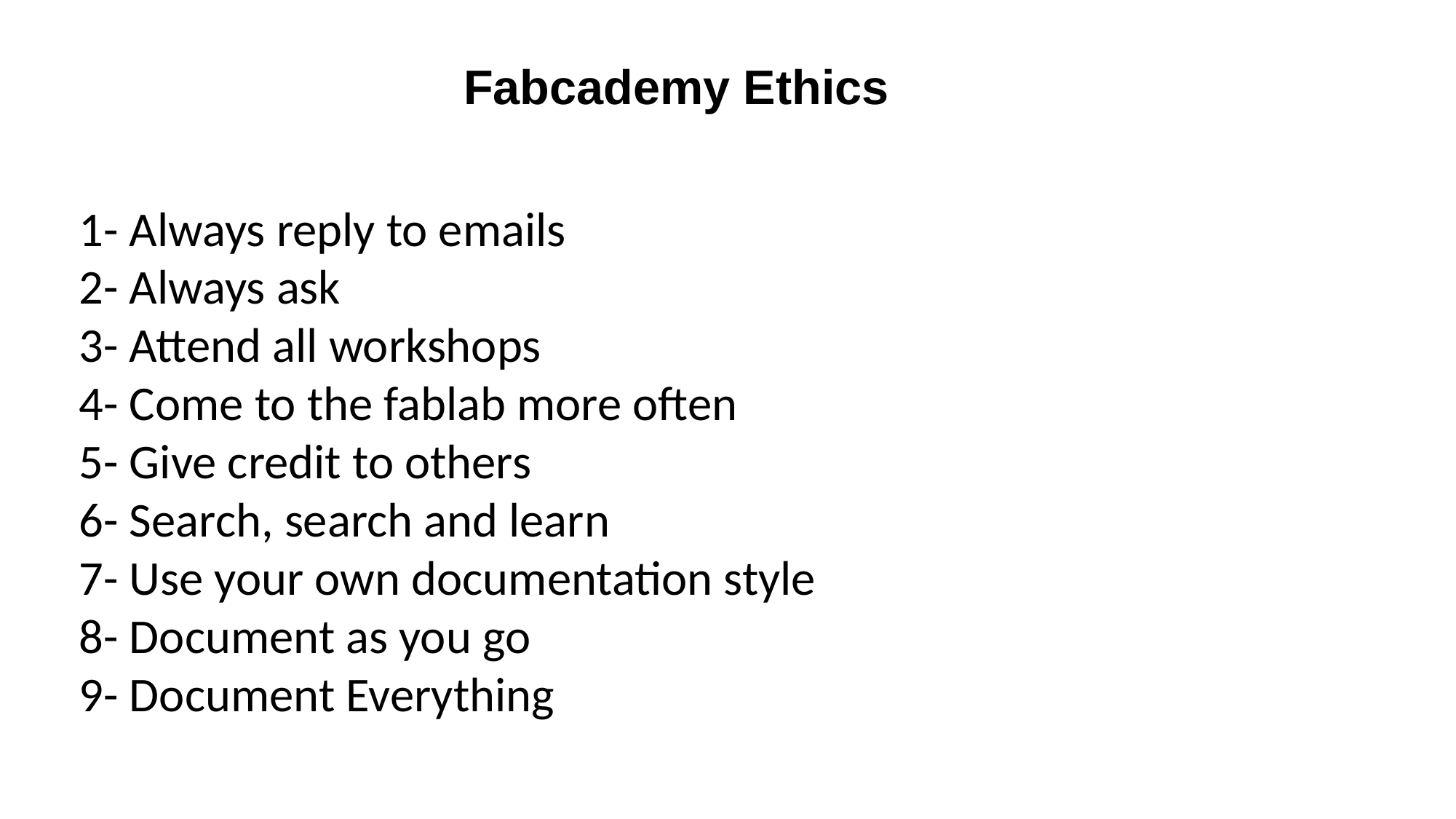

Fabcademy Ethics
1- Always reply to emails
2- Always ask
3- Attend all workshops
4- Come to the fablab more often
5- Give credit to others
6- Search, search and learn
7- Use your own documentation style
8- Document as you go
9- Document Everything